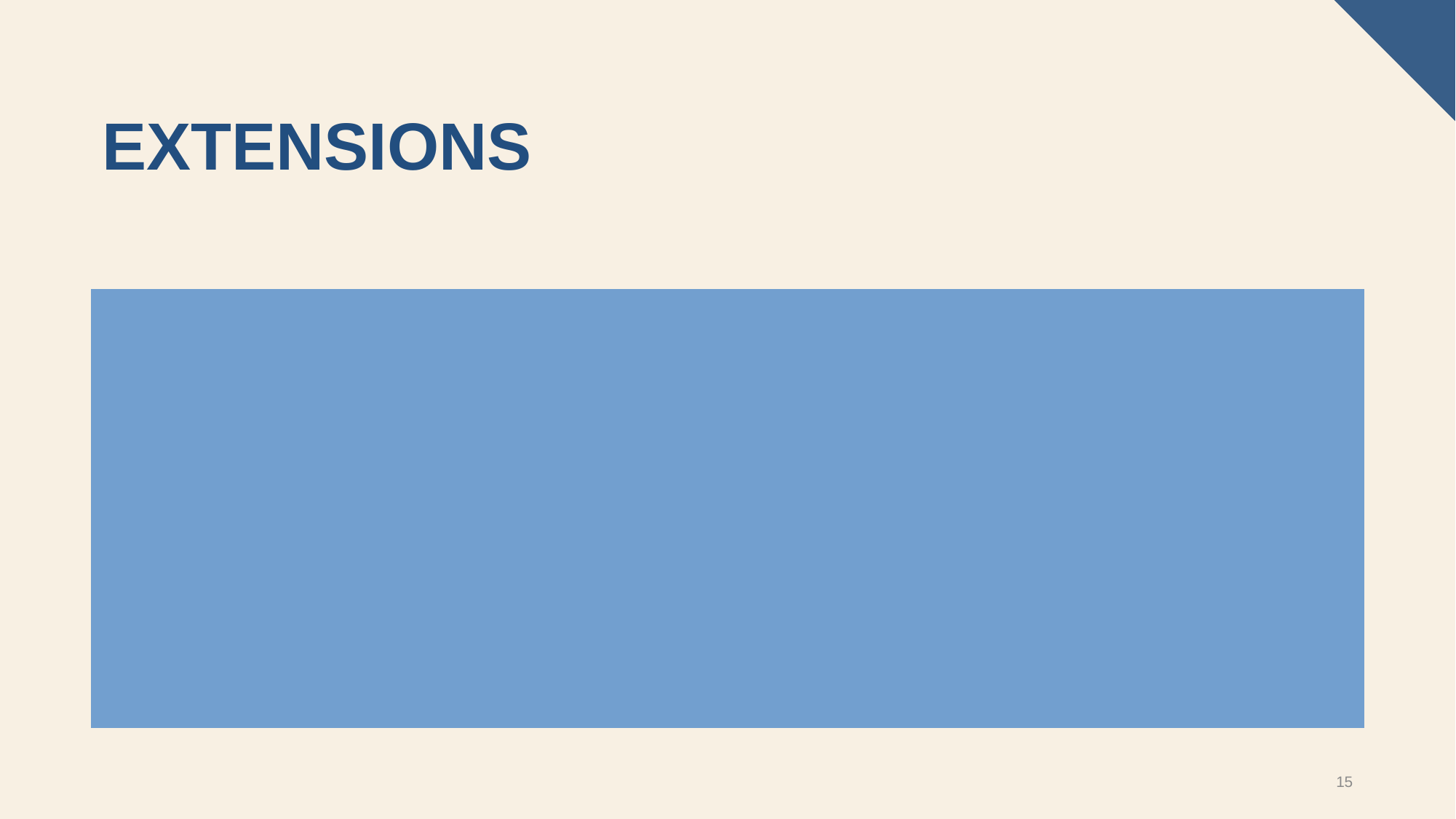

# Extensions
Optimize prompt length for better resource utilization.
Instead of bulk loading all embeddings into the database, develop an ETL process that supports incremental updates, deletions, and insertions.
Scale the solution to accommodate larger applications and data models, such as CRM systems, application databases, and data warehouses that are not publicly accessible
Utilize indexes in PostgreSQL to enhance search performance.
Perform embedding calculations directly within PostgreSQL for greater efficiency compared to Python.
Front-end
SECURITY: Authentication against Front-end & MSSQL DB & Postgres DB -> AD-groups...
15